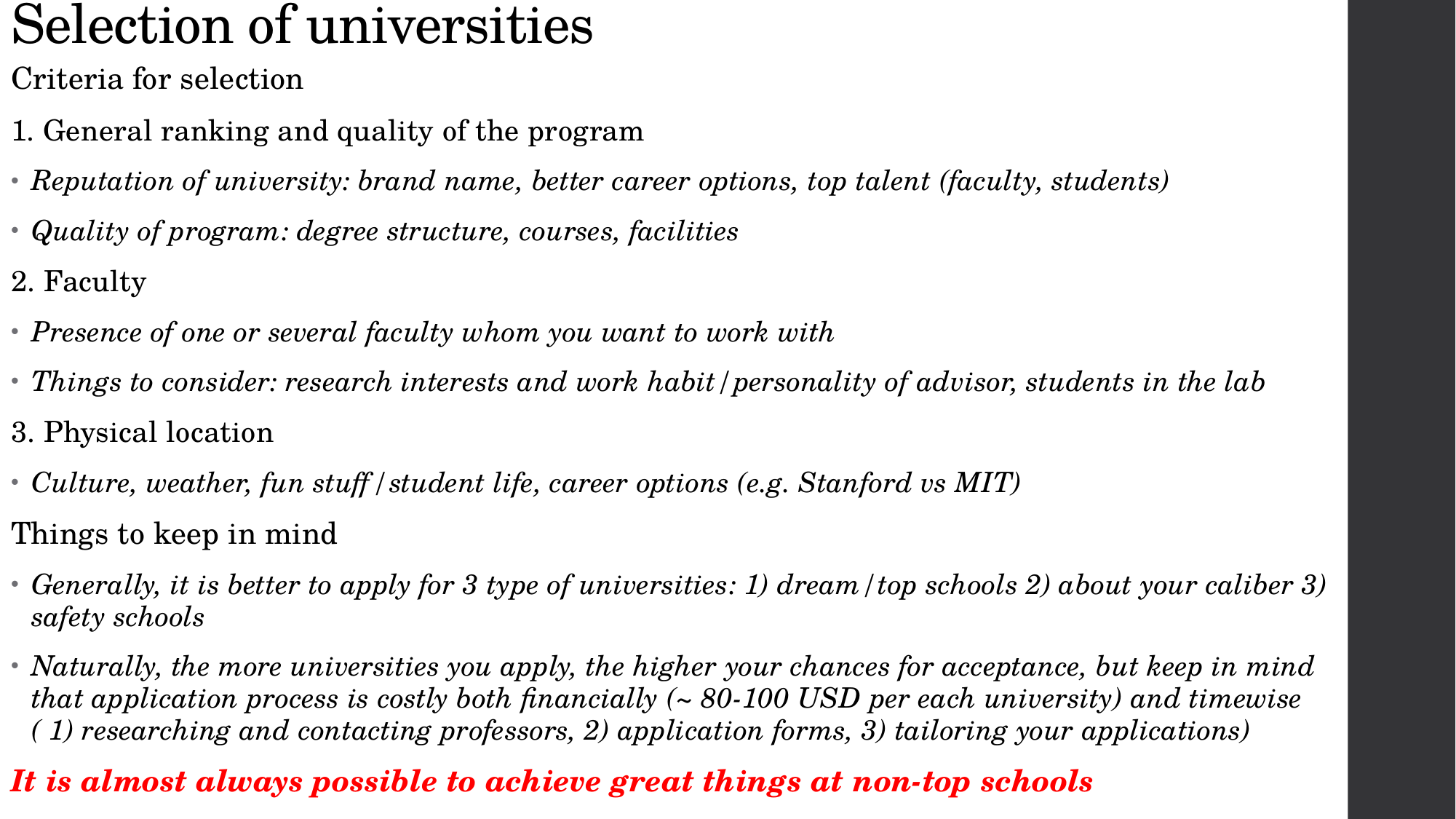

# Selection of universities
Criteria for selection
1. General ranking and quality of the program
Reputation of university: brand name, better career options, top talent (faculty, students)
Quality of program: degree structure, courses, facilities
2. Faculty
Presence of one or several faculty whom you want to work with
Things to consider: research interests and work habit/personality of advisor, students in the lab
3. Physical location
Culture, weather, fun stuff/student life, career options (e.g. Stanford vs MIT)
Things to keep in mind
Generally, it is better to apply for 3 type of universities: 1) dream/top schools 2) about your caliber 3) safety schools
Naturally, the more universities you apply, the higher your chances for acceptance, but keep in mind that application process is costly both financially (~ 80-100 USD per each university) and timewise ( 1) researching and contacting professors, 2) application forms, 3) tailoring your applications)
It is almost always possible to achieve great things at non-top schools